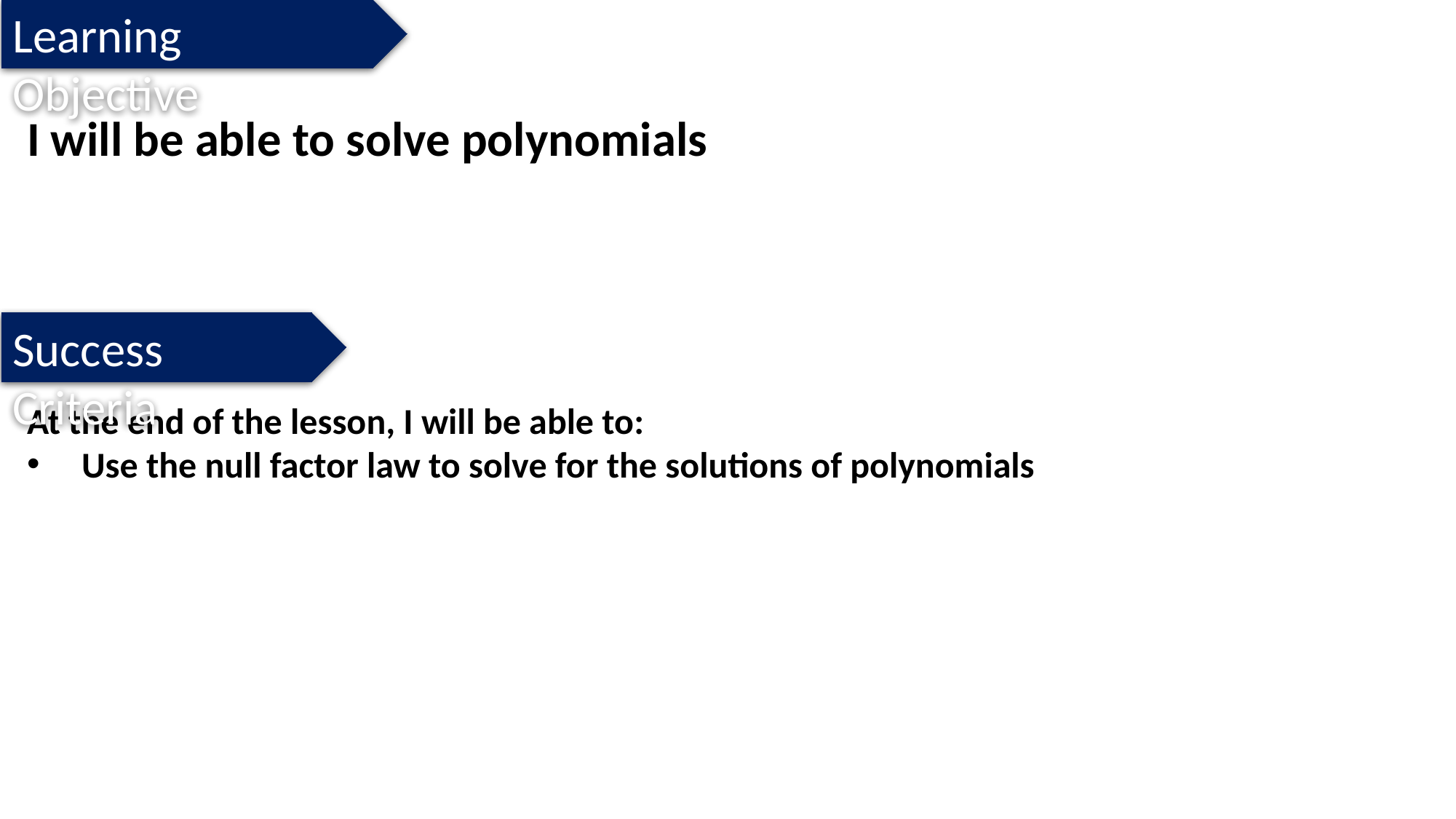

Learning Objective
I will be able to solve polynomials
Success Criteria
At the end of the lesson, I will be able to:
Use the null factor law to solve for the solutions of polynomials